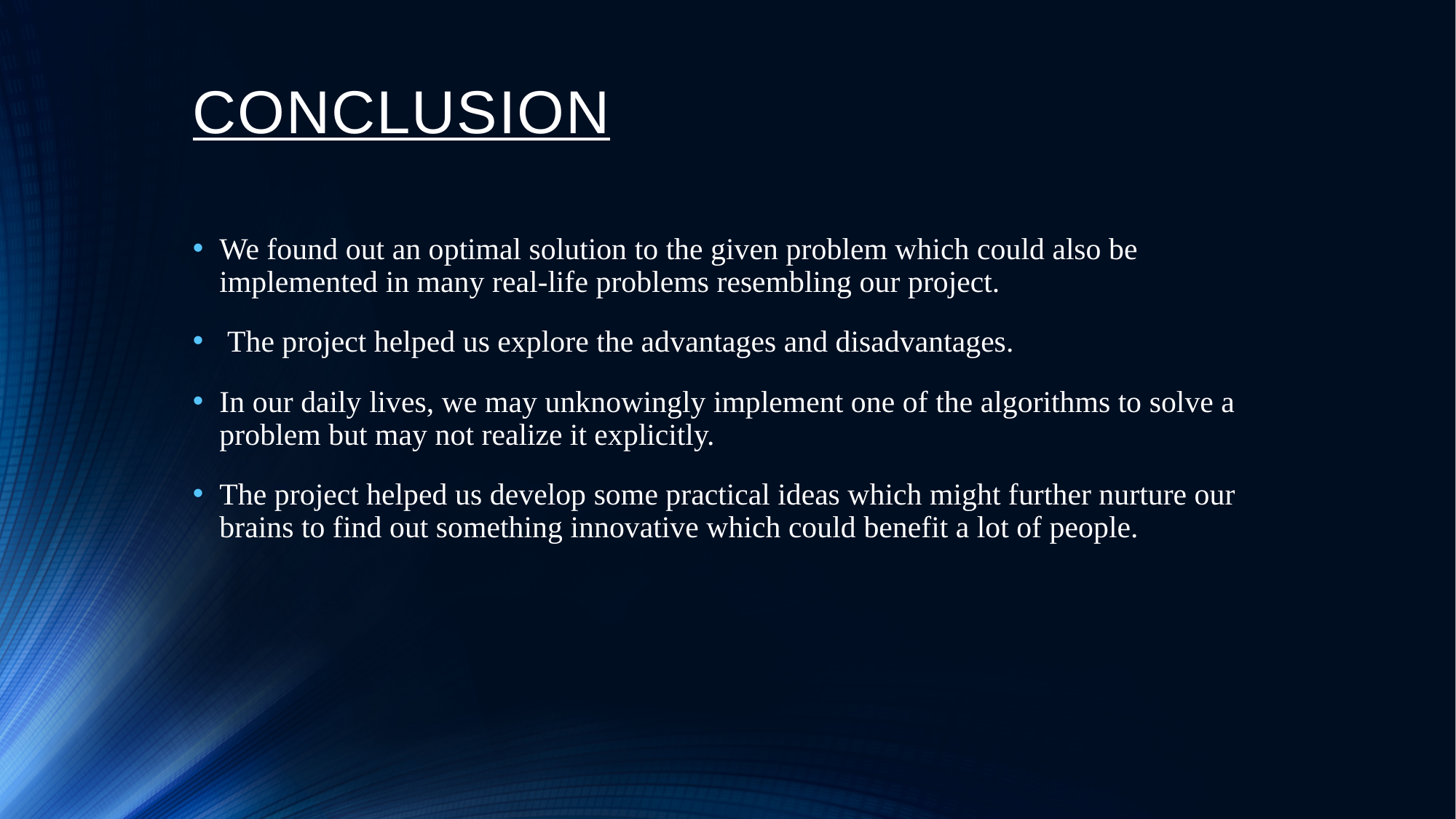

# CONCLUSION
We found out an optimal solution to the given problem which could also be implemented in many real-life problems resembling our project.
 The project helped us explore the advantages and disadvantages.
In our daily lives, we may unknowingly implement one of the algorithms to solve a problem but may not realize it explicitly.
The project helped us develop some practical ideas which might further nurture our brains to find out something innovative which could benefit a lot of people.